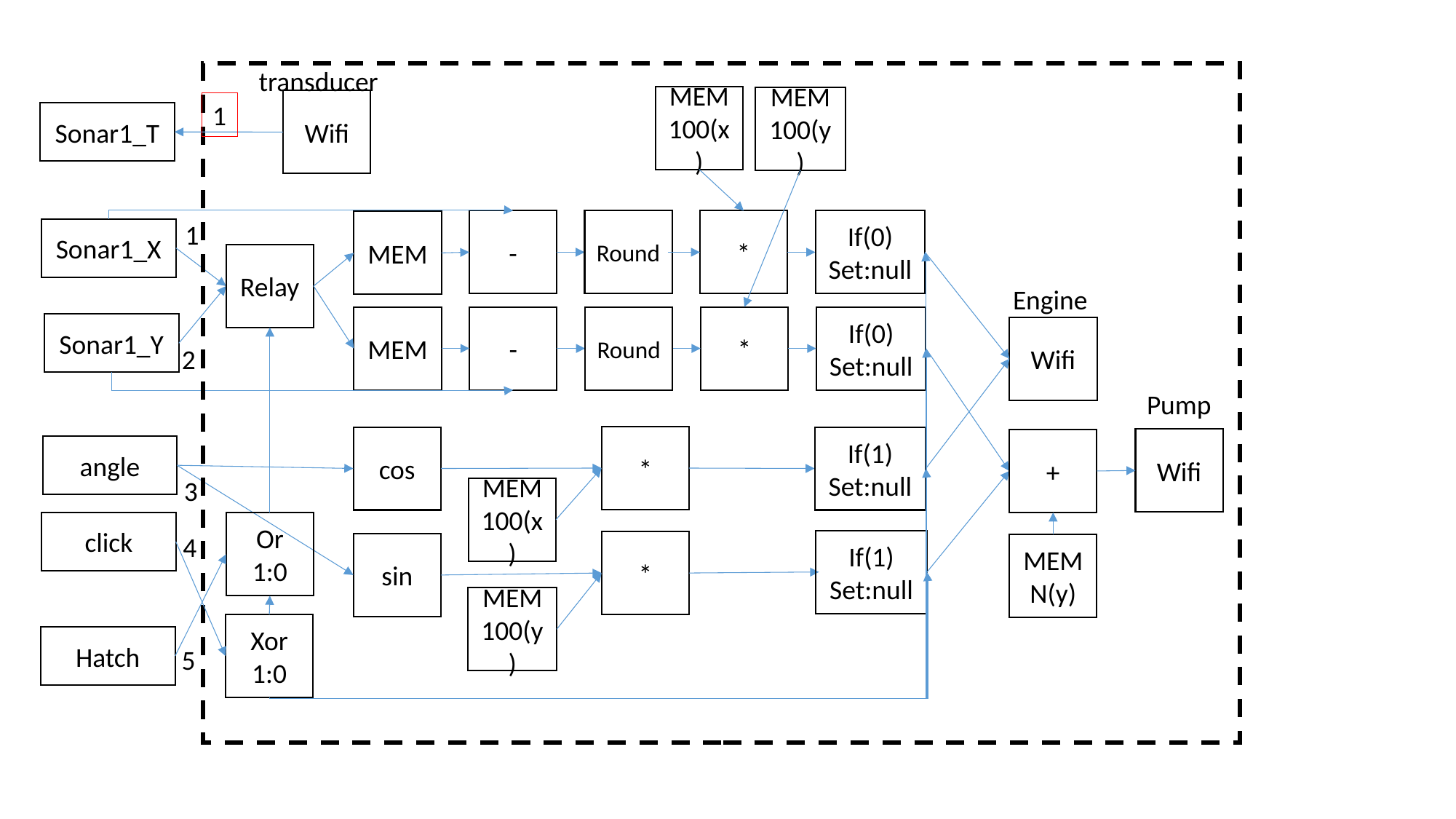

transducer

MEM
100(x)
MEM
100(y)
Wifi
1
Sonar1_T
-
Round
*
If(0)
Set:null
MEM
1
Sonar1_X
Relay
Engine
MEM
-
Round
*
If(0)
Set:null
Sonar1_Y
Wifi
2
Pump
*
cos
If(1)
Set:null
Wifi
+
angle
3
MEM
100(x)
click
Or
1:0
4
If(1)
Set:null
*
sin
MEM
N(y)
MEM
100(y)
Xor
1:0
Hatch
5